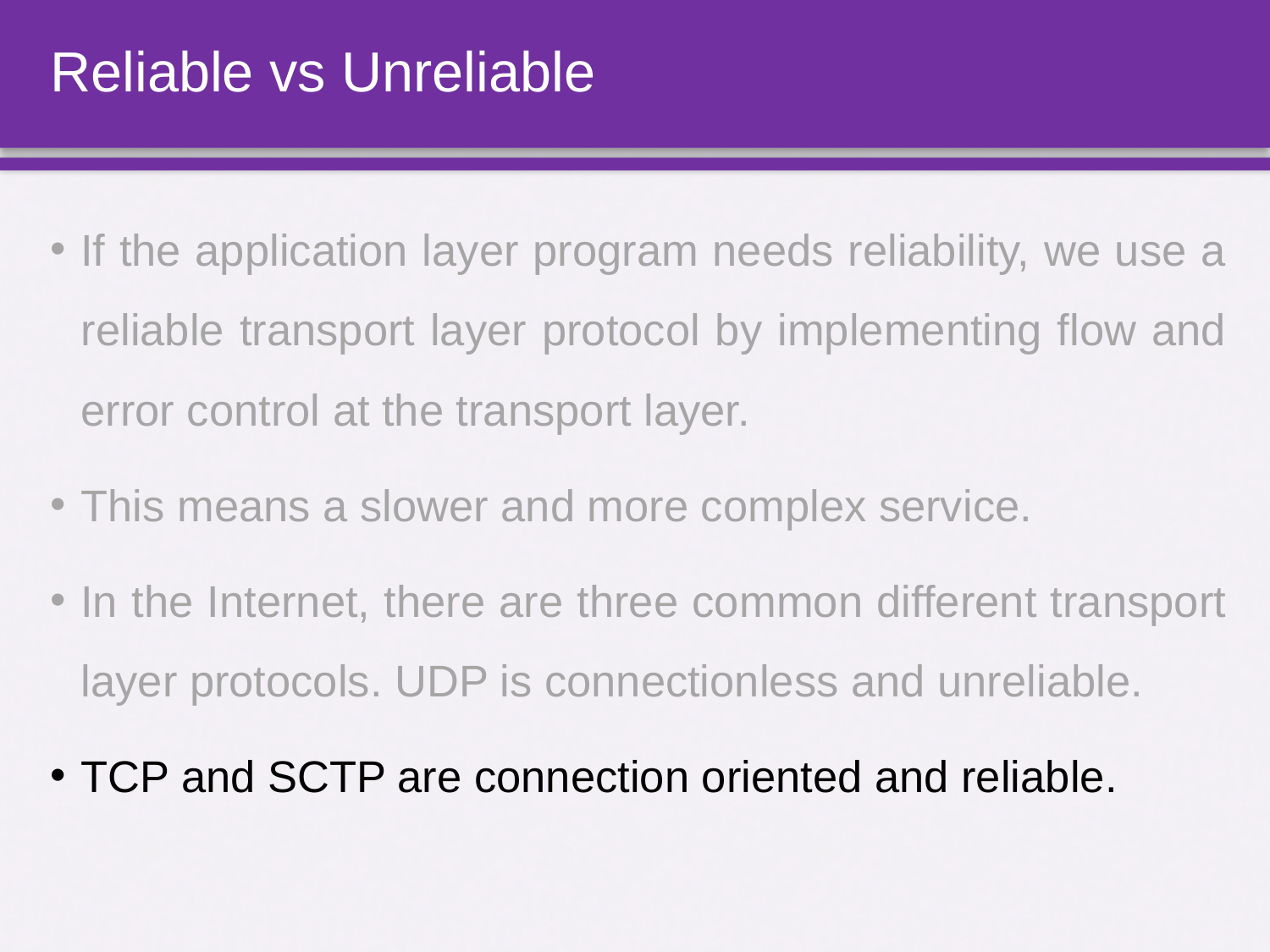

# Reliable vs Unreliable
If the application layer program needs reliability, we use a reliable transport layer protocol by implementing flow and error control at the transport layer.
This means a slower and more complex service.
In the Internet, there are three common different transport layer protocols. UDP is connectionless and unreliable.
TCP and SCTP are connection oriented and reliable.